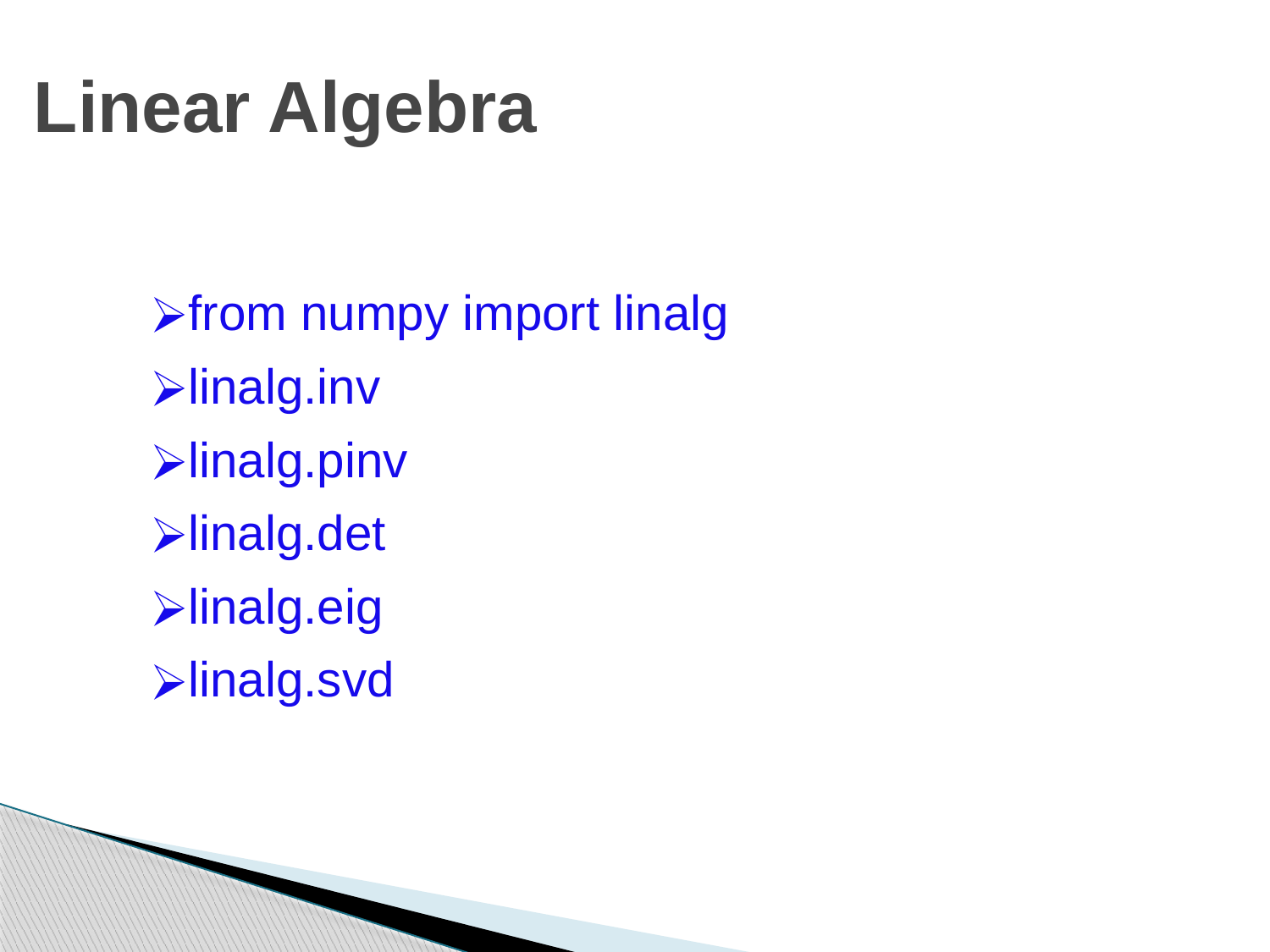

Linear Algebra
from numpy import linalg
linalg.inv
linalg.pinv
linalg.det
linalg.eig
linalg.svd